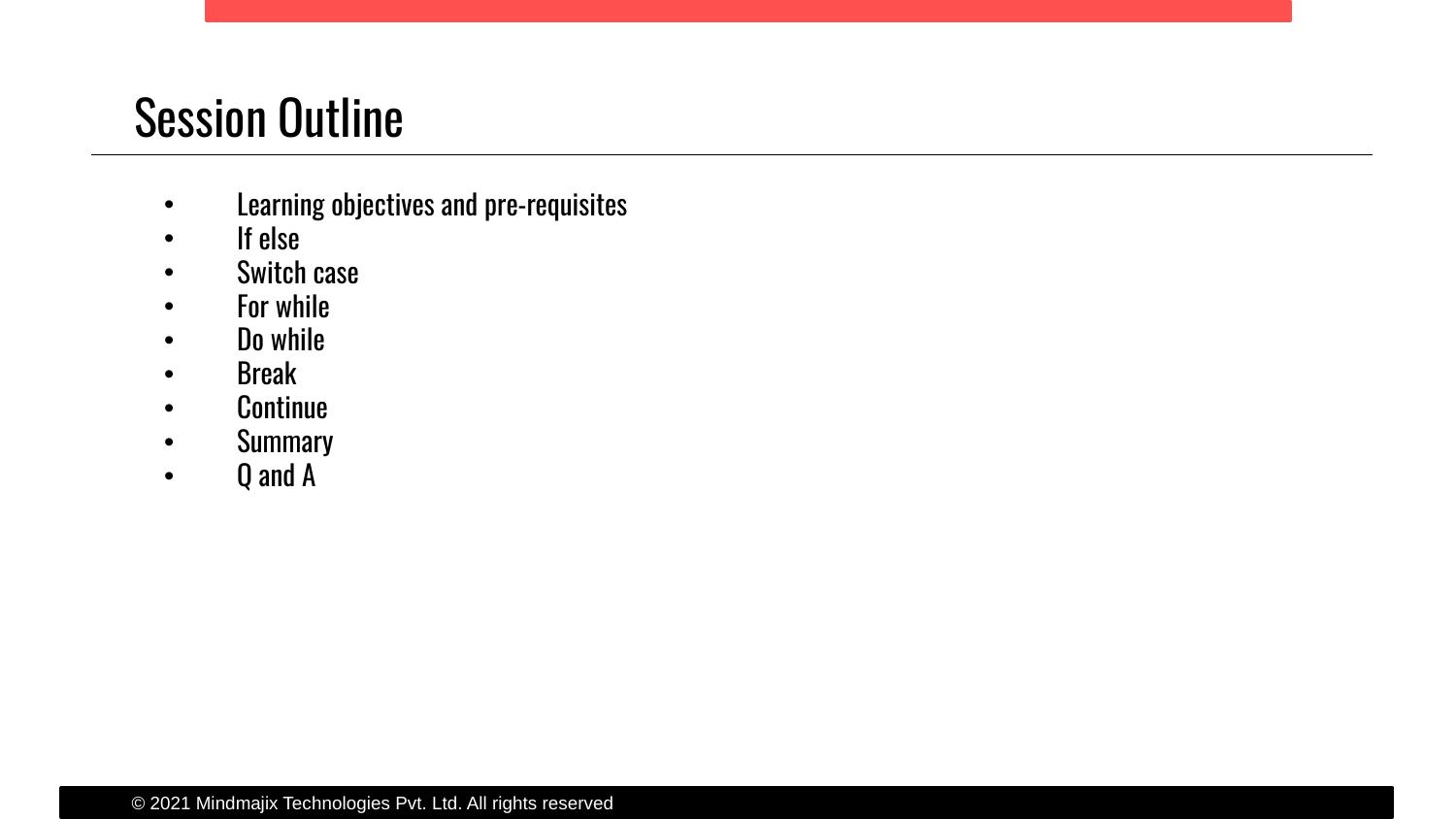

Session Outline

Learning objectives and pre-requisites
If else
Switch case
For while
Do while
Break
Continue
Summary
Q and A
© 2021 Mindmajix Technologies Pvt. Ltd. All rights reserved